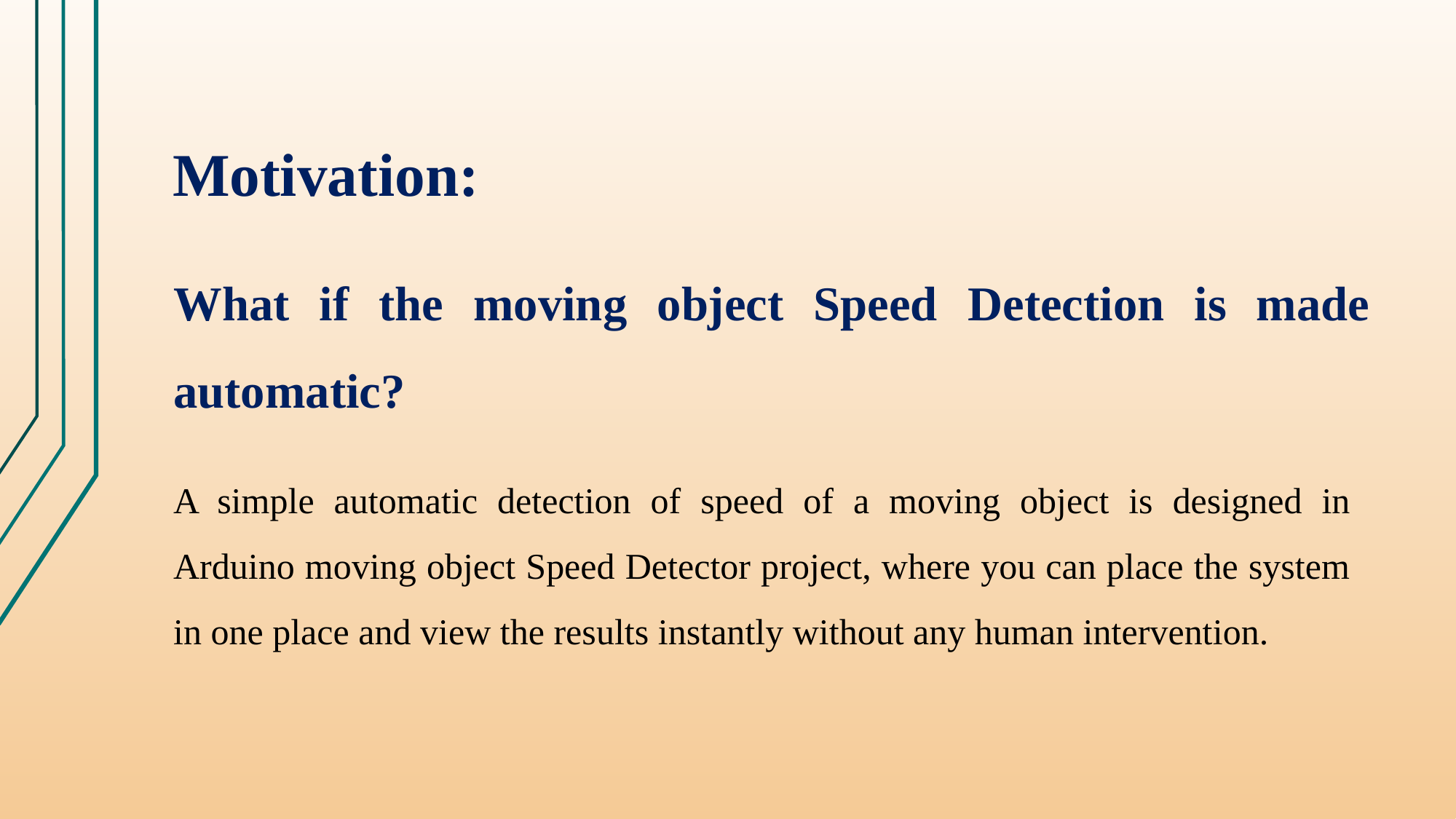

Motivation:
What if the moving object Speed Detection is made automatic?
A simple automatic detection of speed of a moving object is designed in Arduino moving object Speed Detector project, where you can place the system in one place and view the results instantly without any human intervention.